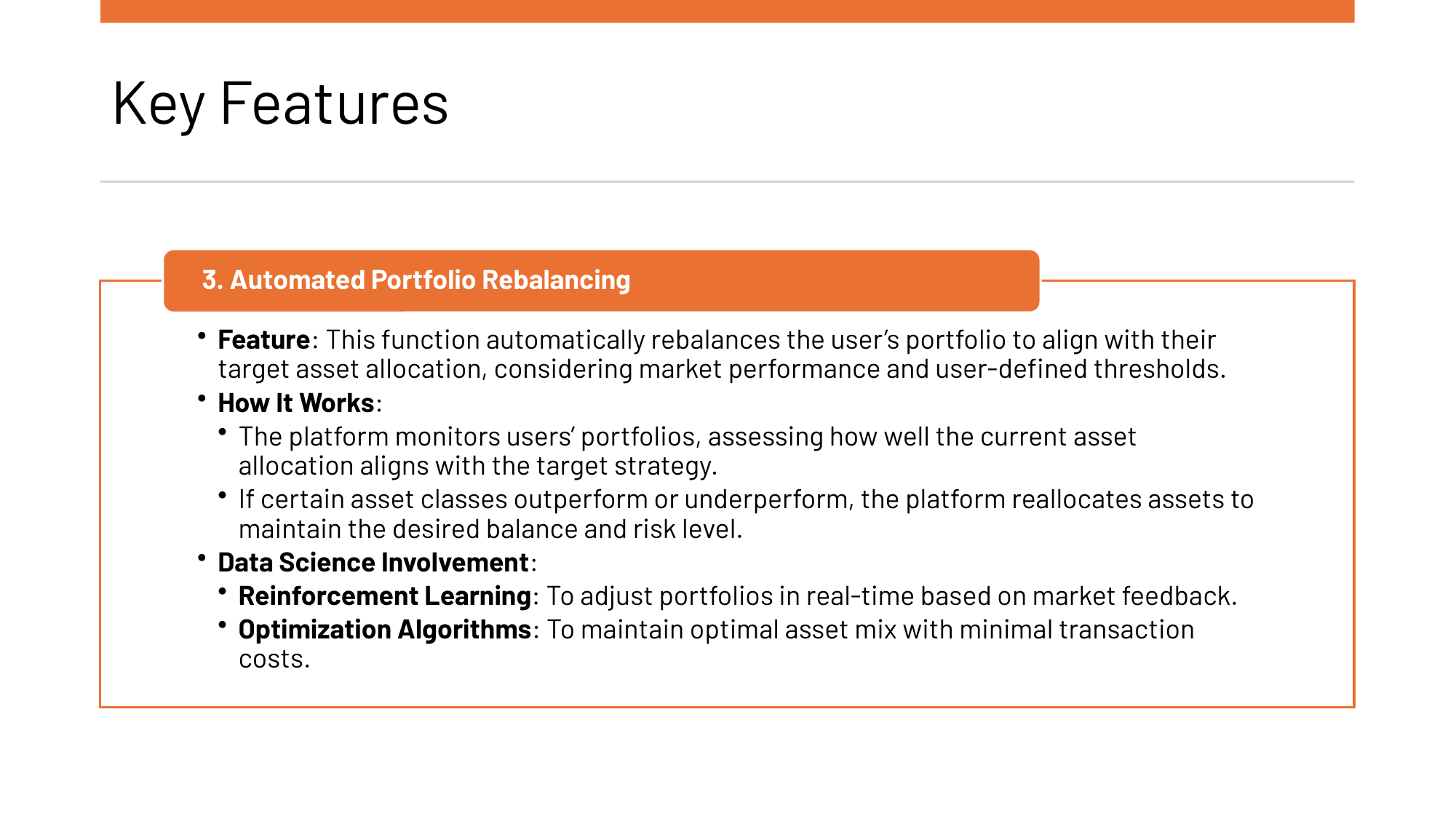

# Key Features

Feature: This function automatically rebalances the user’s portfolio to align with their target asset allocation, considering market performance and user-defined thresholds.
How It Works:
The platform monitors users’ portfolios, assessing how well the current asset allocation aligns with the target strategy.
If certain asset classes outperform or underperform, the platform reallocates assets to maintain the desired balance and risk level.
Data Science Involvement:
Reinforcement Learning: To adjust portfolios in real-time based on market feedback.
Optimization Algorithms: To maintain optimal asset mix with minimal transaction costs.
3. Automated Portfolio Rebalancing